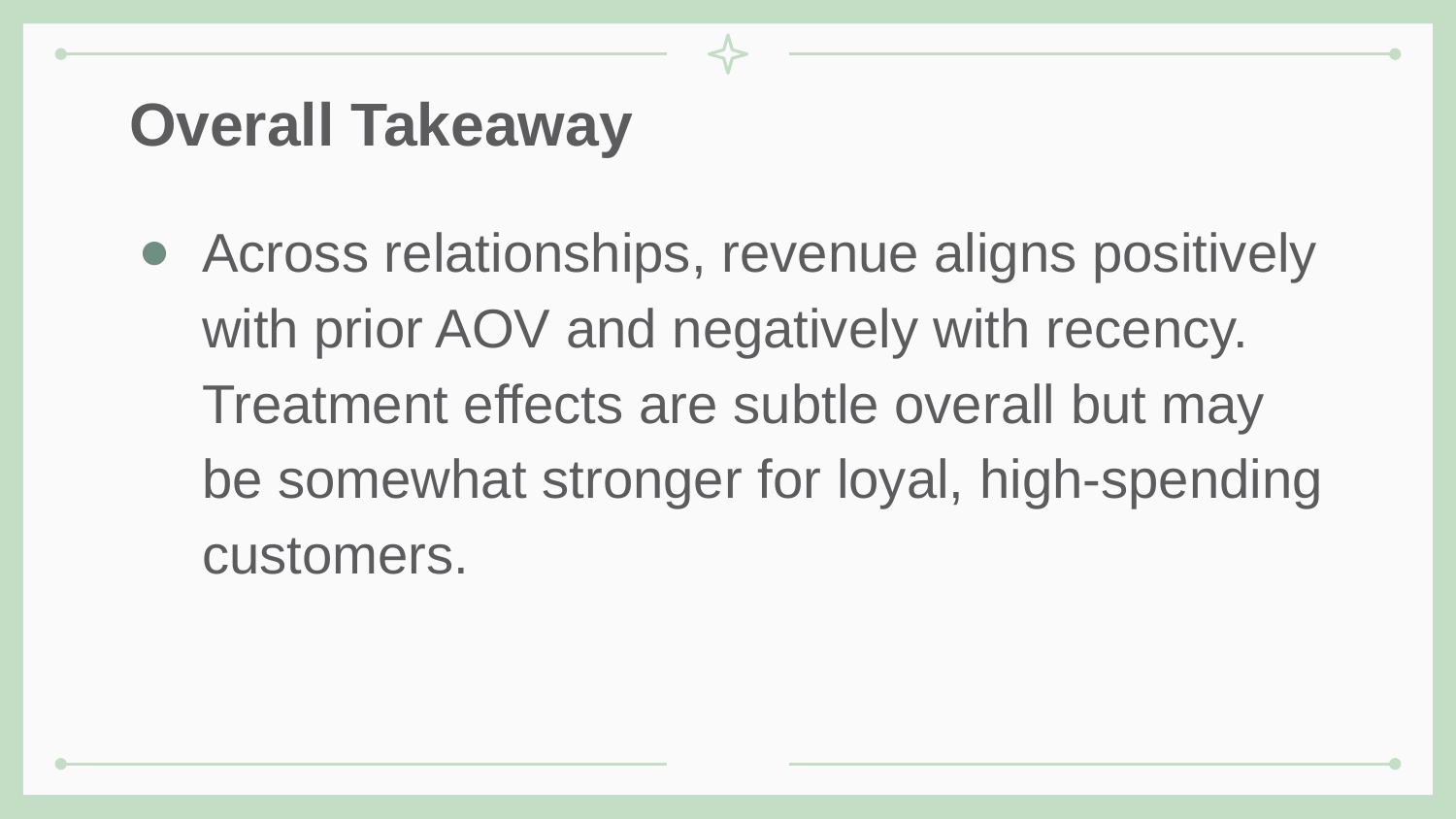

# Overall Takeaway
Across relationships, revenue aligns positively with prior AOV and negatively with recency. Treatment effects are subtle overall but may be somewhat stronger for loyal, high-spending customers.